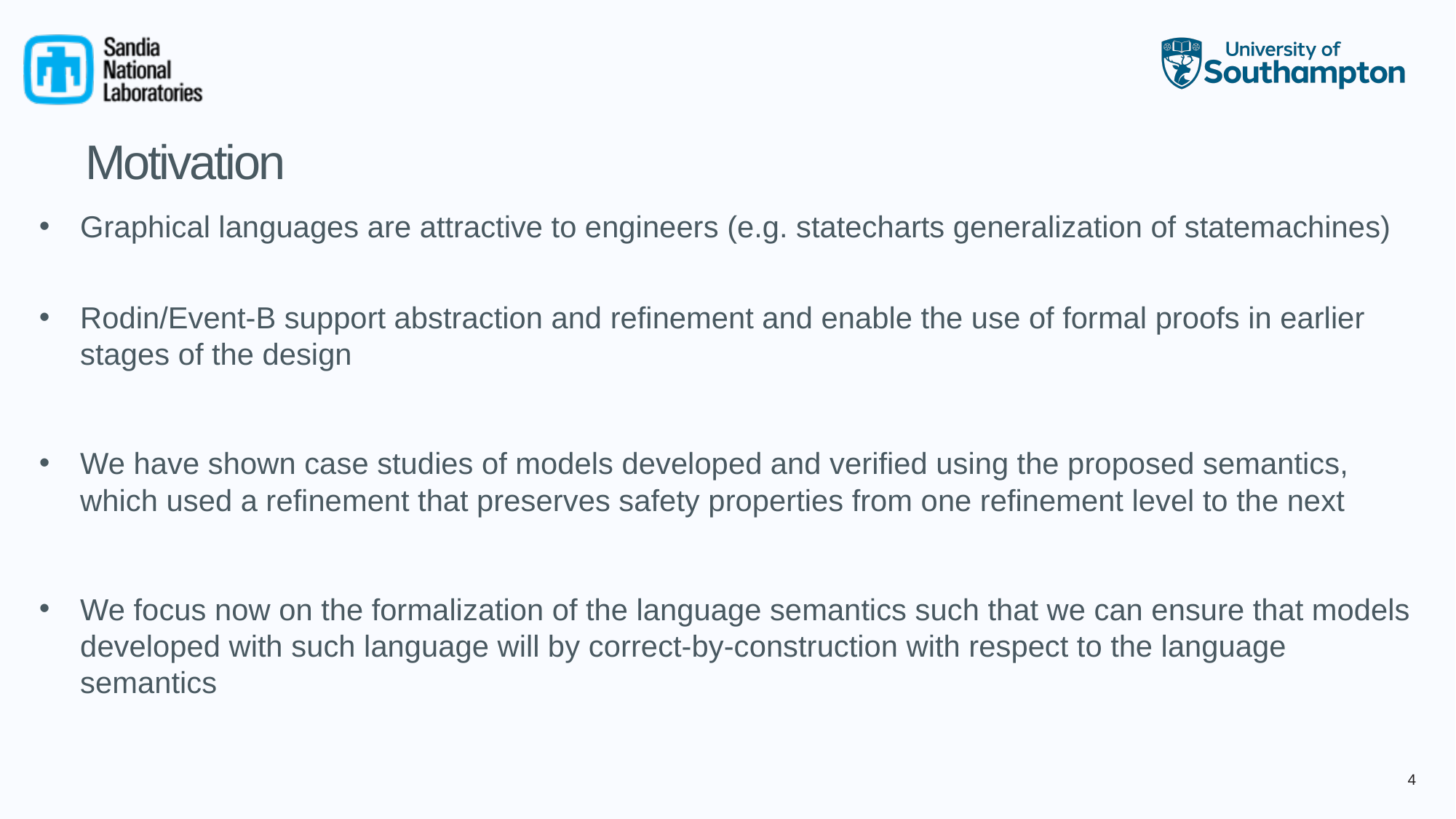

# Motivation
Graphical languages are attractive to engineers (e.g. statecharts generalization of statemachines)
Rodin/Event-B support abstraction and refinement and enable the use of formal proofs in earlier stages of the design

We have shown case studies of models developed and verified using the proposed semantics, which used a refinement that preserves safety properties from one refinement level to the next

We focus now on the formalization of the language semantics such that we can ensure that models developed with such language will by correct-by-construction with respect to the language semantics